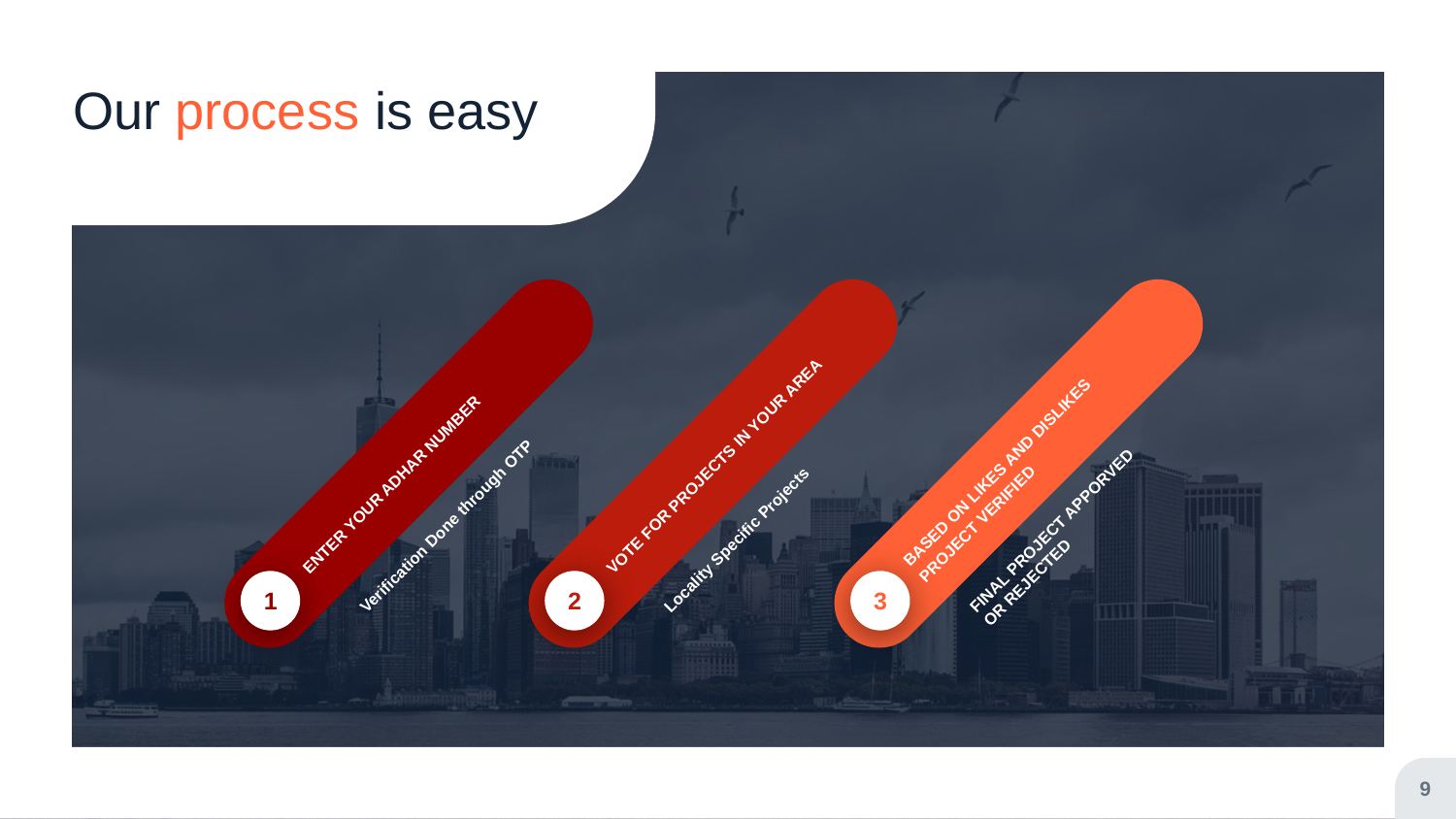

# Our process is easy

ENTER YOUR ADHAR NUMBER
Verification Done through OTP
1

VOTE FOR PROJECTS IN YOUR AREA
Locality Specific Projects
2

BASED ON LIKES AND DISLIKES
PROJECT VERIFIED
FINAL PROJECT APPORVED
OR REJECTED
3
9